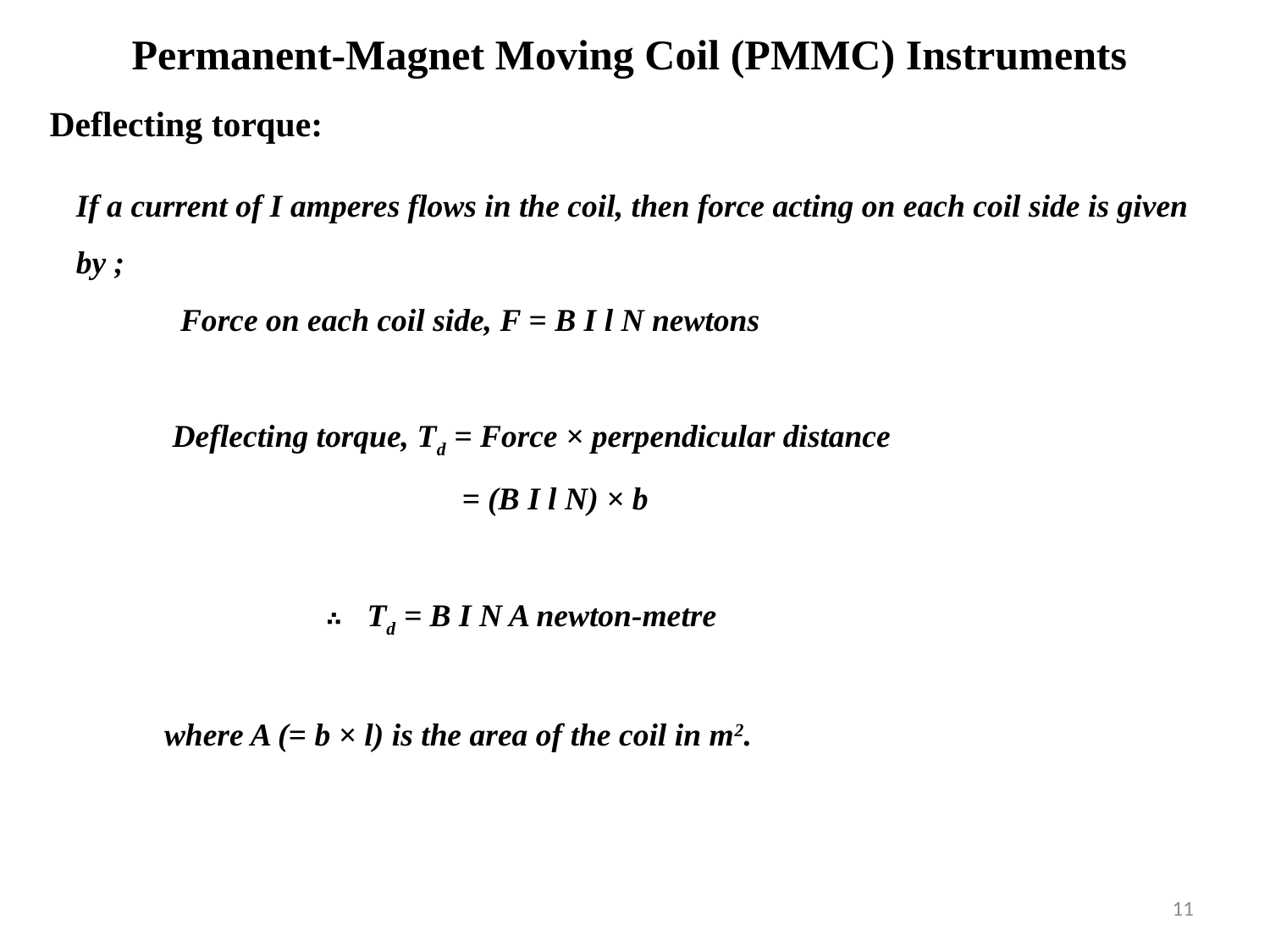

Permanent-Magnet Moving Coil (PMMC) Instruments
Deflecting torque:
If a current of I amperes flows in the coil, then force acting on each coil side is given by ;
             Force on each coil side, F = B I l N newtons

            Deflecting torque, Td = Force × perpendicular distance
                                                = (B I l N) × b

                               ∴   Td = B I N A newton-metre

           where A (= b × l) is the area of the coil in m2.

11